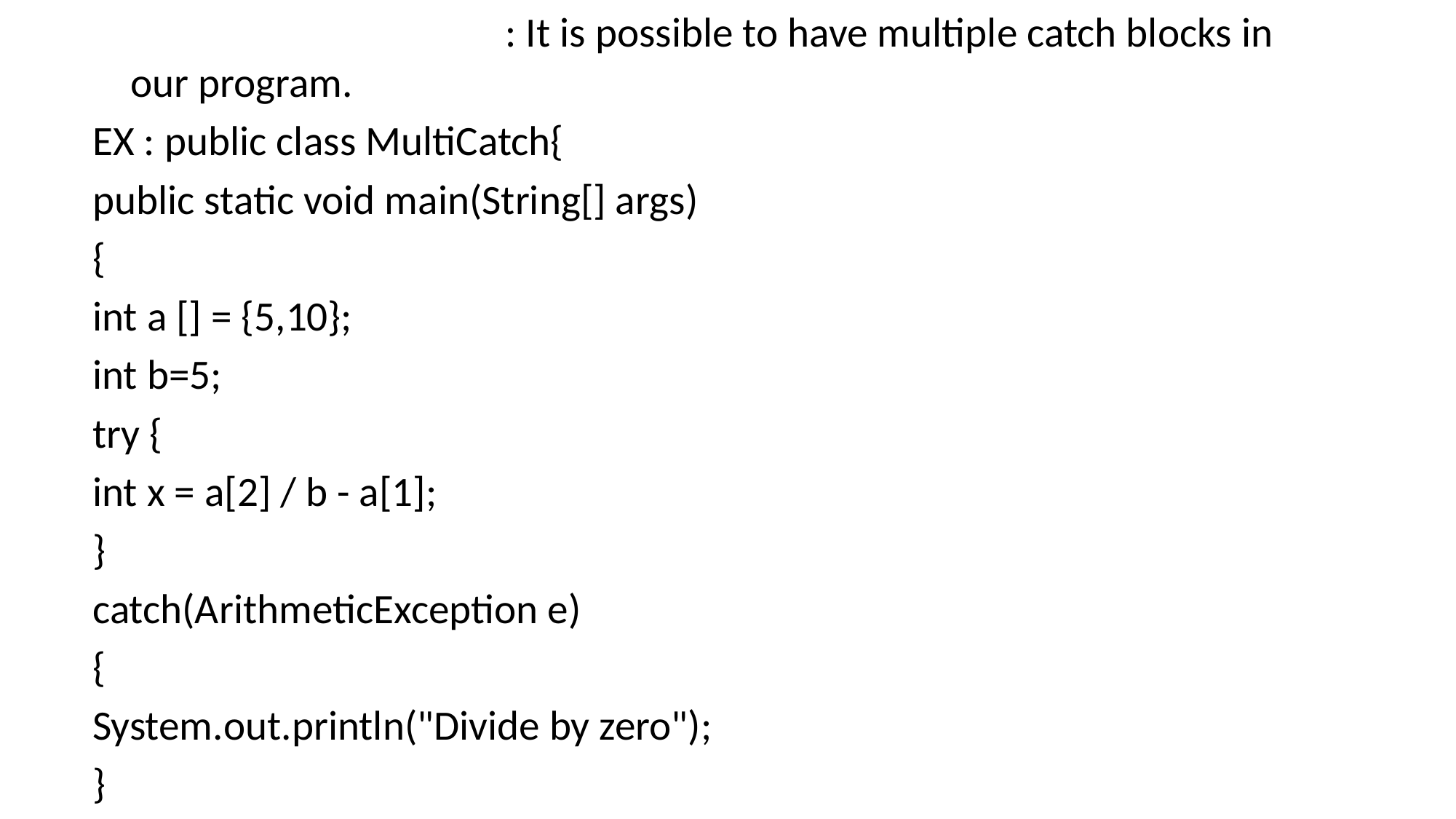

Multiple catch blocks : It is possible to have multiple catch blocks in our program.
EX : public class MultiCatch{
public static void main(String[] args)
{
int a [] = {5,10};
int b=5;
try {
int x = a[2] / b - a[1];
}
catch(ArithmeticException e)
{
System.out.println("Divide by zero");
}